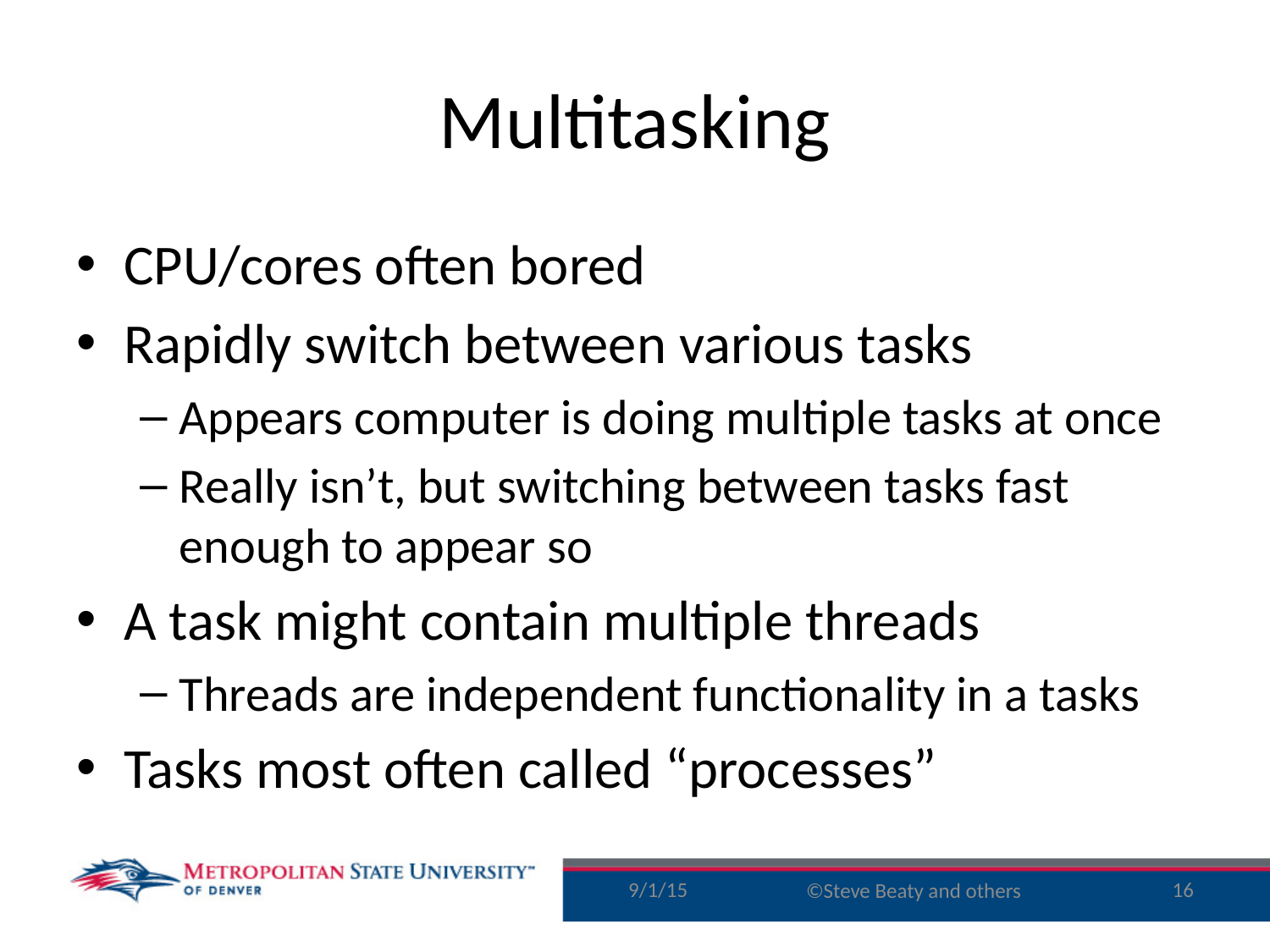

# Multitasking
CPU/cores often bored
Rapidly switch between various tasks
Appears computer is doing multiple tasks at once
Really isn’t, but switching between tasks fast enough to appear so
A task might contain multiple threads
Threads are independent functionality in a tasks
Tasks most often called “processes”

9/1/15
16
©Steve Beaty and others